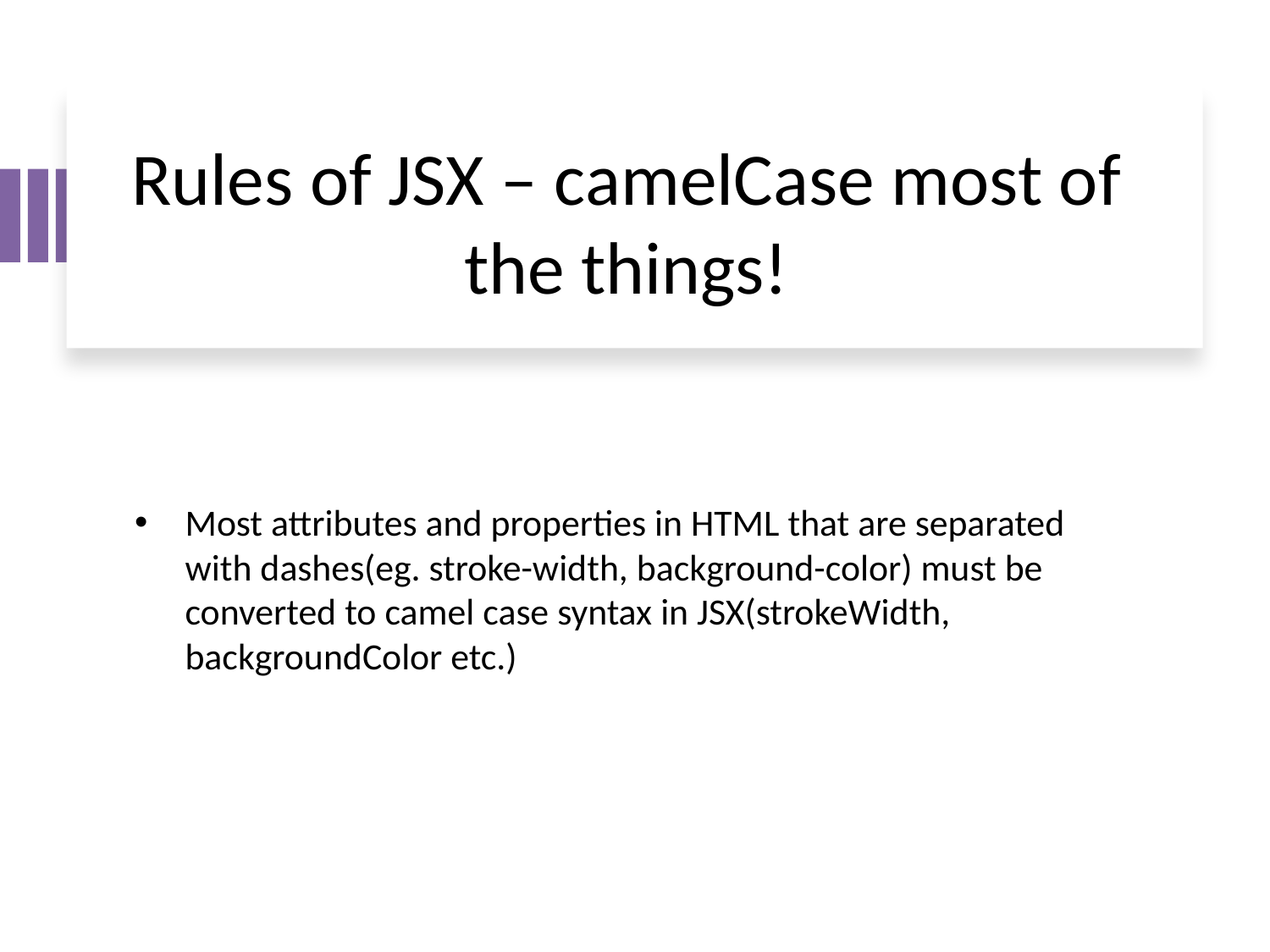

# Rules of JSX – camelCase most of the things!

Most attributes and properties in HTML that are separated with dashes(eg. stroke-width, background-color) must be converted to camel case syntax in JSX(strokeWidth, backgroundColor etc.)